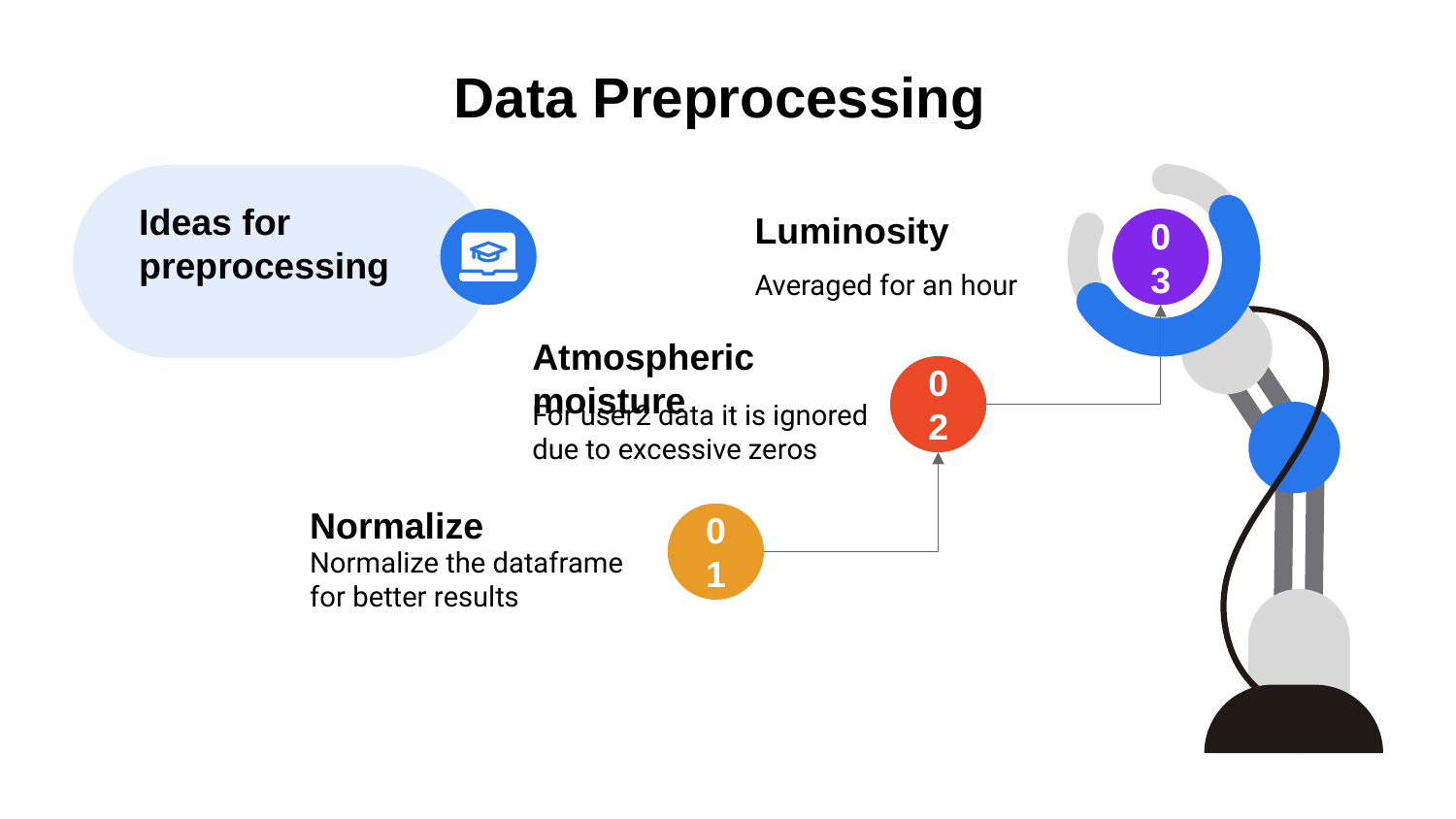

# Data Preprocessing

Luminosity
Averaged for an hour
03
Ideas for preprocessing

Atmospheric moisture
For user2 data it is ignored due to excessive zeros
02
Normalize
Normalize the dataframe for better results
01